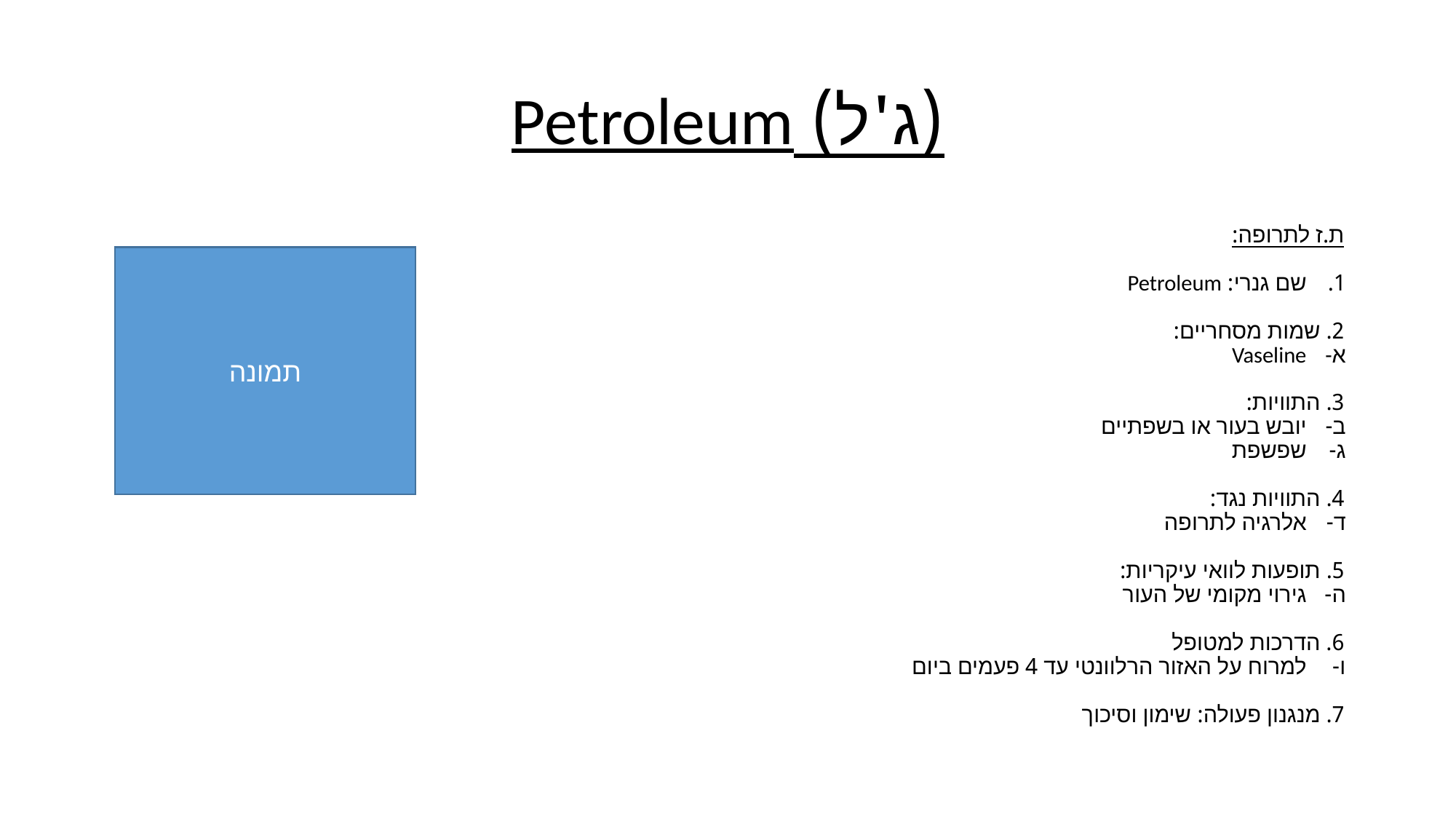

# (ג'ל) Petroleum
ת.ז לתרופה:

שם גנרי: Petroleum

2. שמות מסחריים:
Vaseline

3. התוויות:
יובש בעור או בשפתיים
שפשפת

4. התוויות נגד:
אלרגיה לתרופה

5. תופעות לוואי עיקריות:
גירוי מקומי של העור

6. הדרכות למטופל
למרוח על האזור הרלוונטי עד 4 פעמים ביום

7. מנגנון פעולה: שימון וסיכוך

תמונה